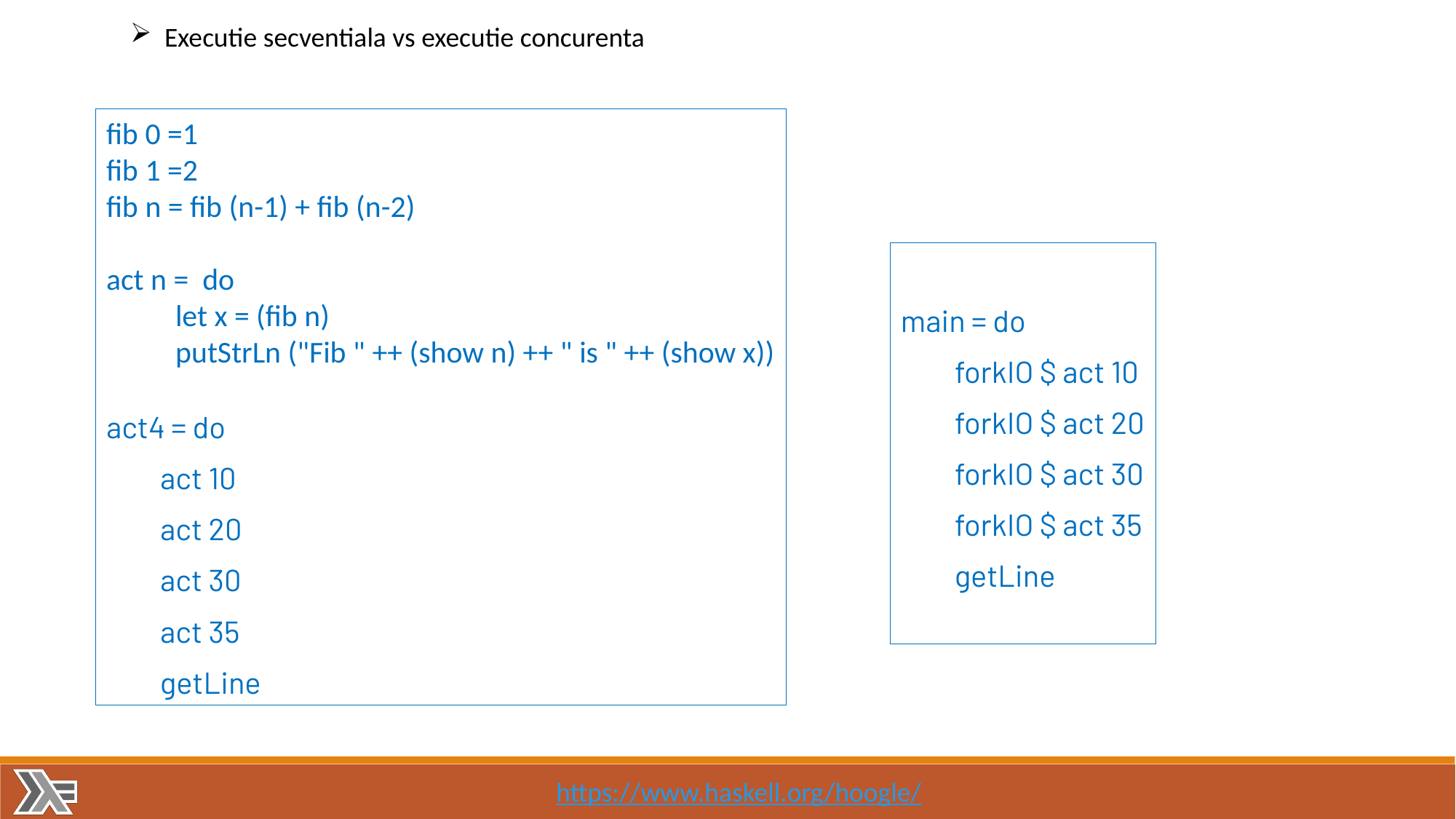

Executie secventiala vs executie concurenta
fib 0 =1
fib 1 =2
fib n = fib (n-1) + fib (n-2)

act n =  do
          let x = (fib n)
          putStrLn ("Fib " ++ (show n) ++ " is " ++ (show x))

act4 = do
         act 10
         act 20
         act 30
         act 35
         getLine

main = do
         forkIO $ act 10
         forkIO $ act 20
         forkIO $ act 30
         forkIO $ act 35
         getLine